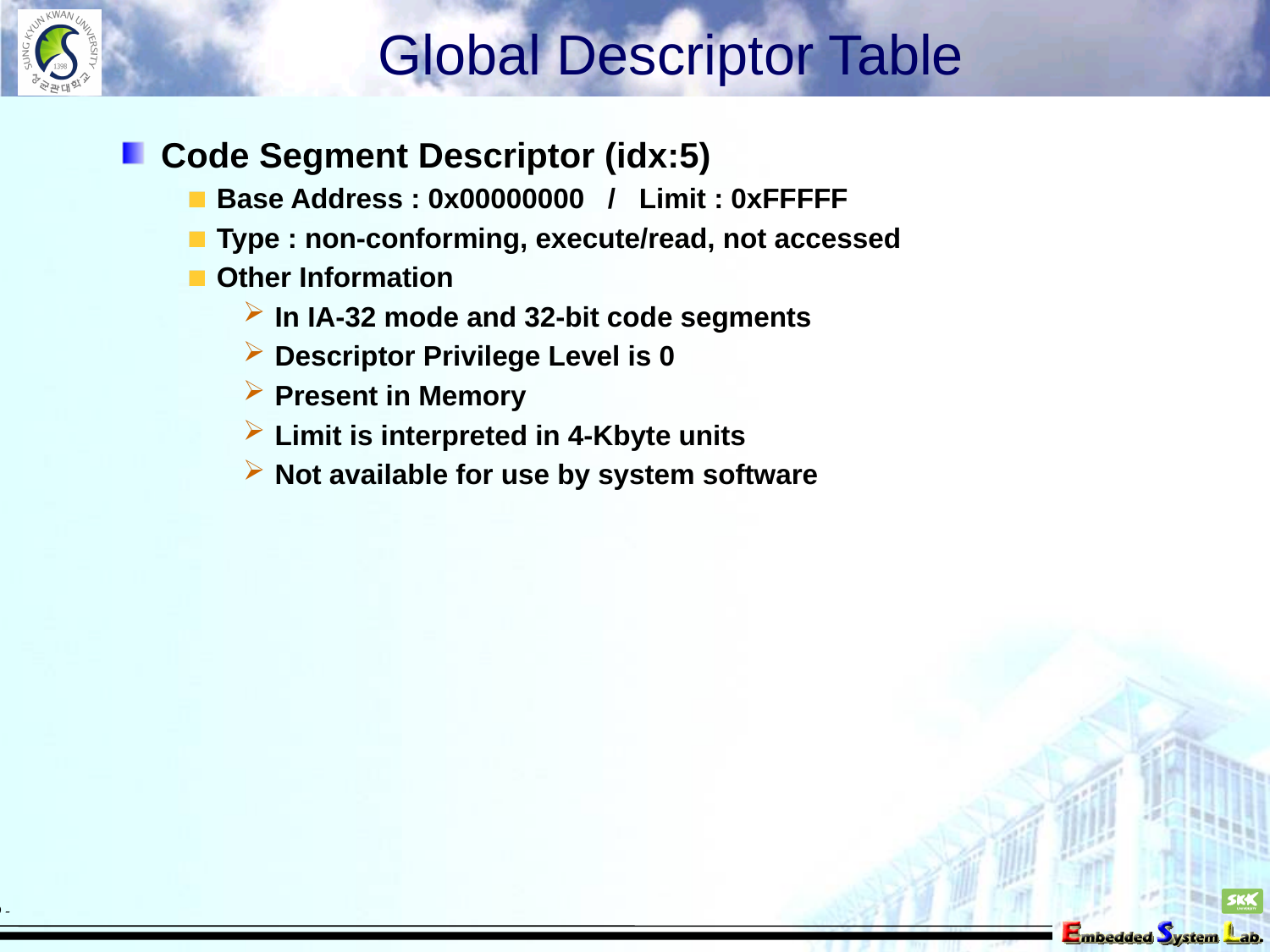

# Global Descriptor Table
Code Segment Descriptor (idx:5)
Base Address : 0x00000000   /   Limit : 0xFFFFF
Type : non-conforming, execute/read, not accessed
Other Information
In IA-32 mode and 32-bit code segments
Descriptor Privilege Level is 0
Present in Memory
Limit is interpreted in 4-Kbyte units
Not available for use by system software